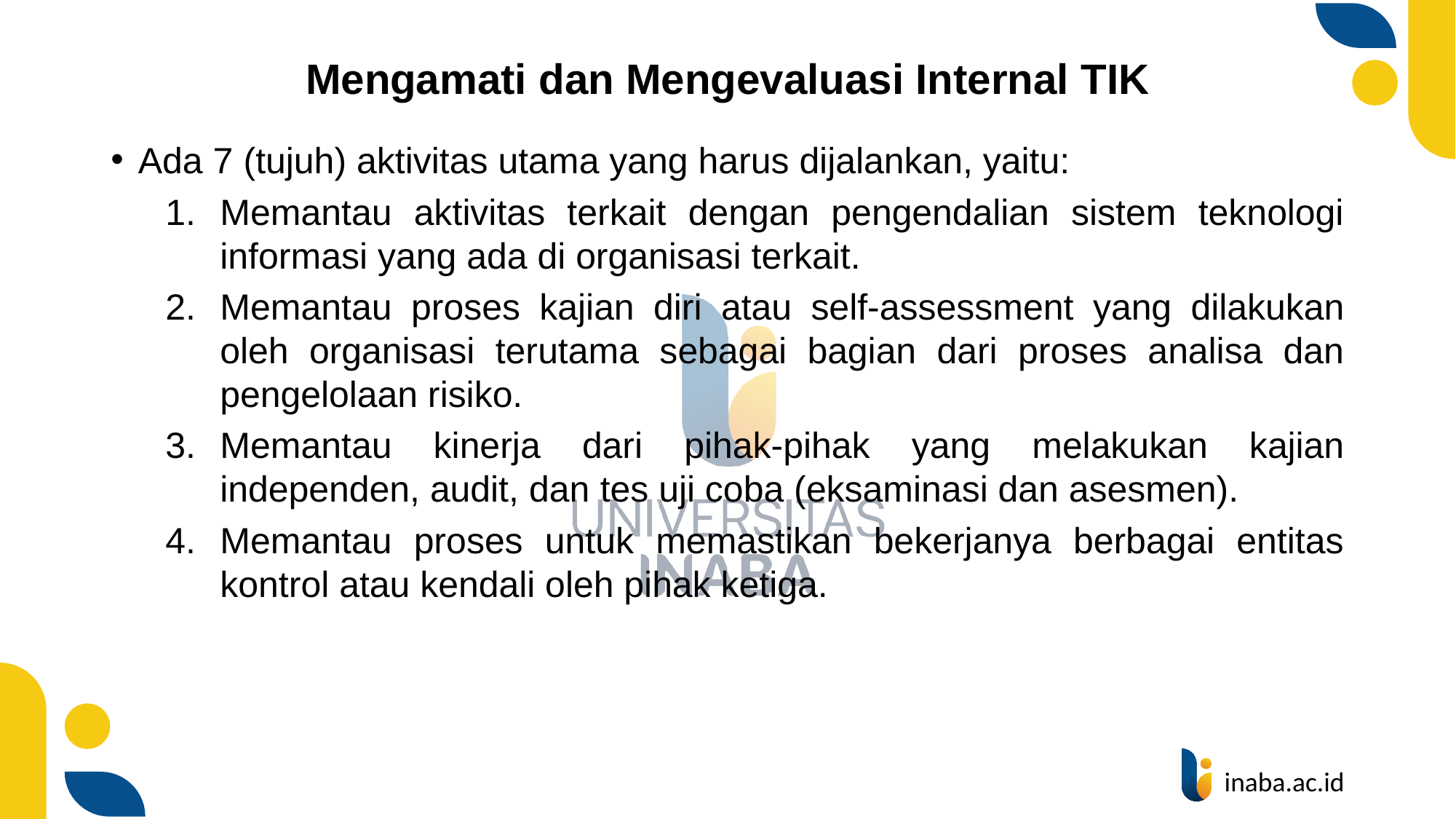

# Mengamati dan Mengevaluasi Internal TIK
Ada 7 (tujuh) aktivitas utama yang harus dijalankan, yaitu:
Memantau aktivitas terkait dengan pengendalian sistem teknologi informasi yang ada di organisasi terkait.
Memantau proses kajian diri atau self-assessment yang dilakukan oleh organisasi terutama sebagai bagian dari proses analisa dan pengelolaan risiko.
Memantau kinerja dari pihak-pihak yang melakukan kajian independen, audit, dan tes uji coba (eksaminasi dan asesmen).
Memantau proses untuk memastikan bekerjanya berbagai entitas kontrol atau kendali oleh pihak ketiga.